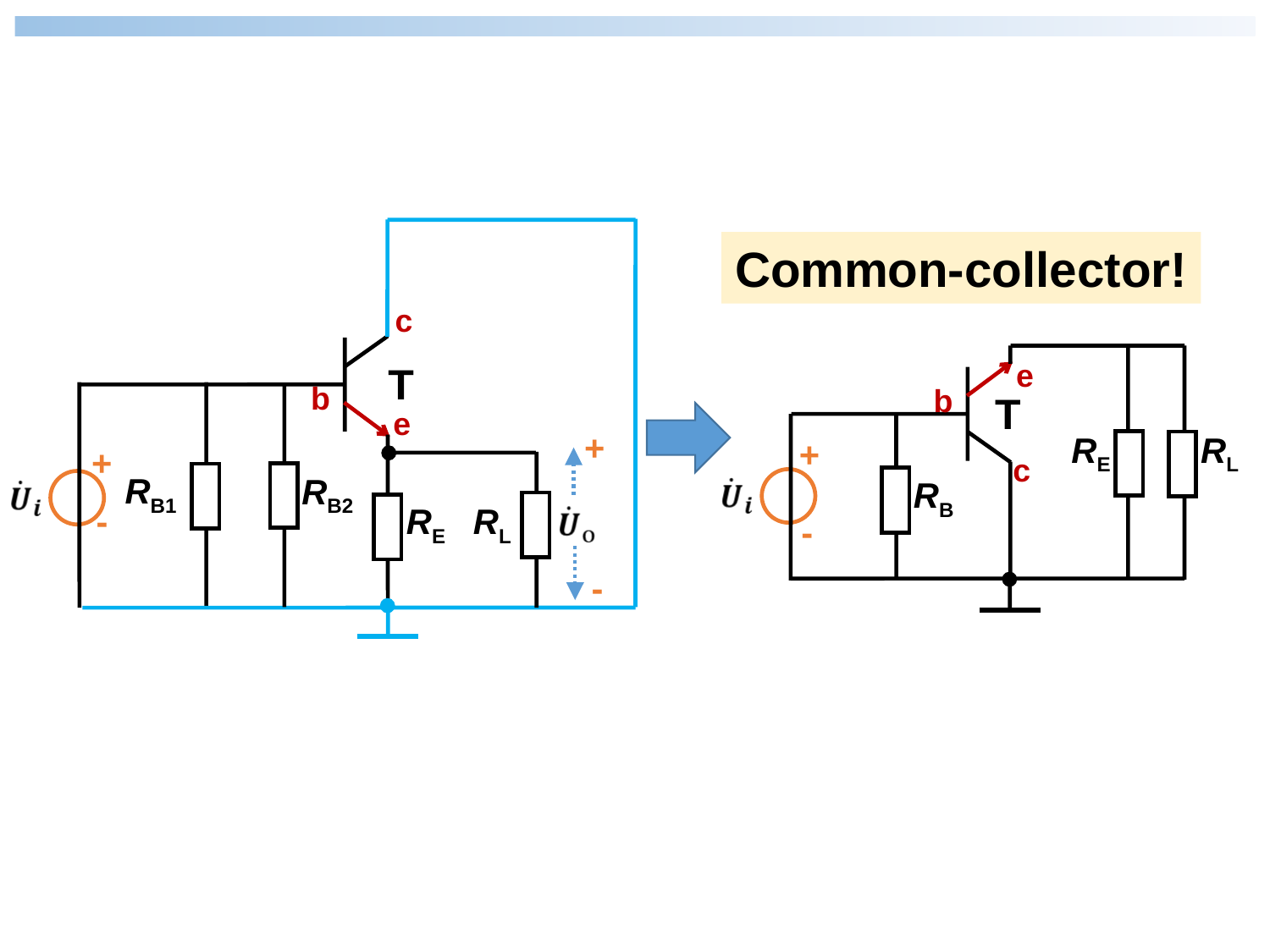

+

-
+
-

RL

T

c
b
e
RE

RB1

RB2

Common-collector!

-

+
RE

T
c
b
e
RL

RB